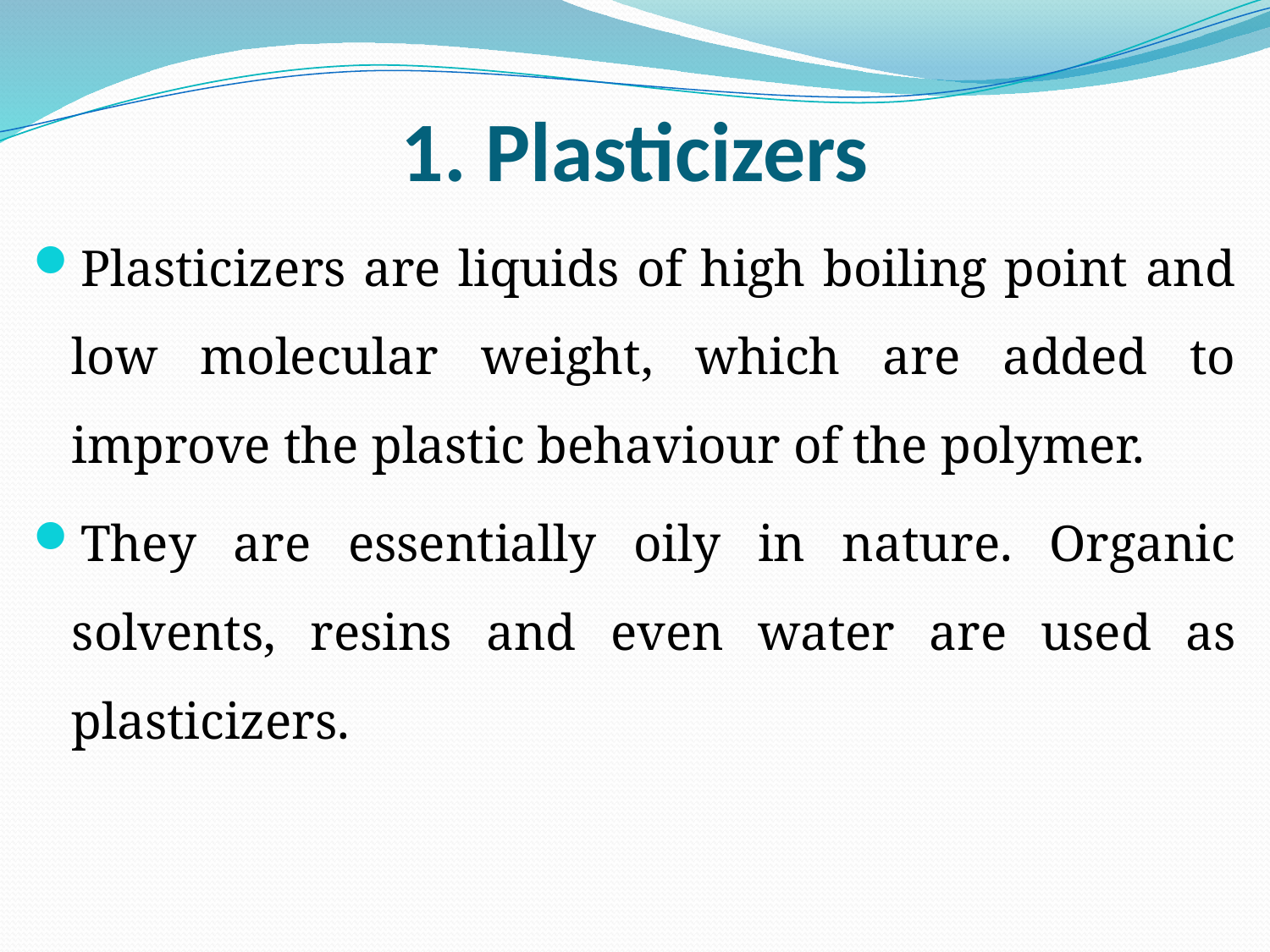

# 1. Plasticizers
Plasticizers are liquids of high boiling point and low molecular weight, which are added to improve the plastic behaviour of the polymer.
They are essentially oily in nature. Organic solvents, resins and even water are used as plasticizers.